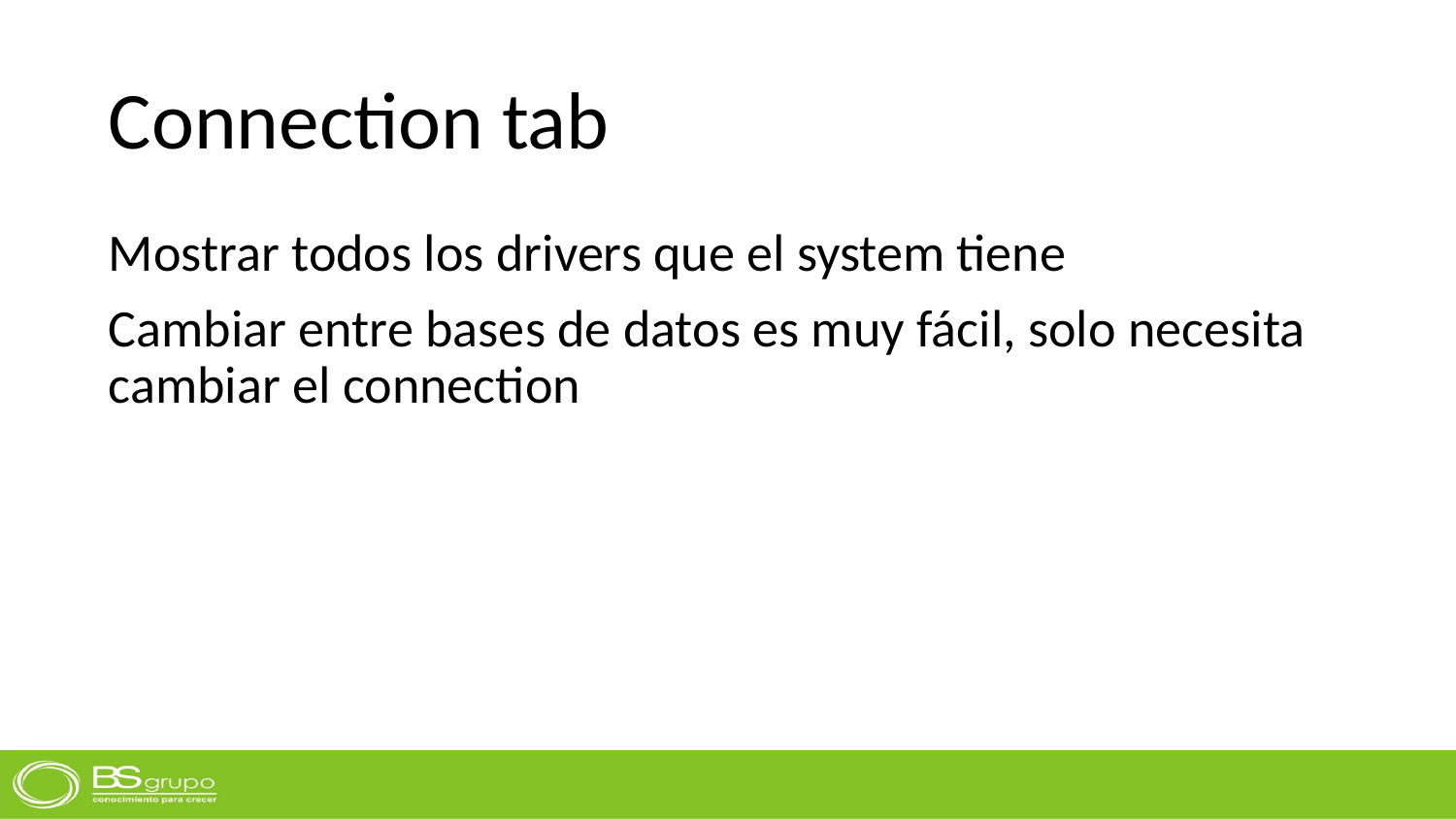

# Connection tab
Mostrar todos los drivers que el system tiene
Cambiar entre bases de datos es muy fácil, solo necesita cambiar el connection